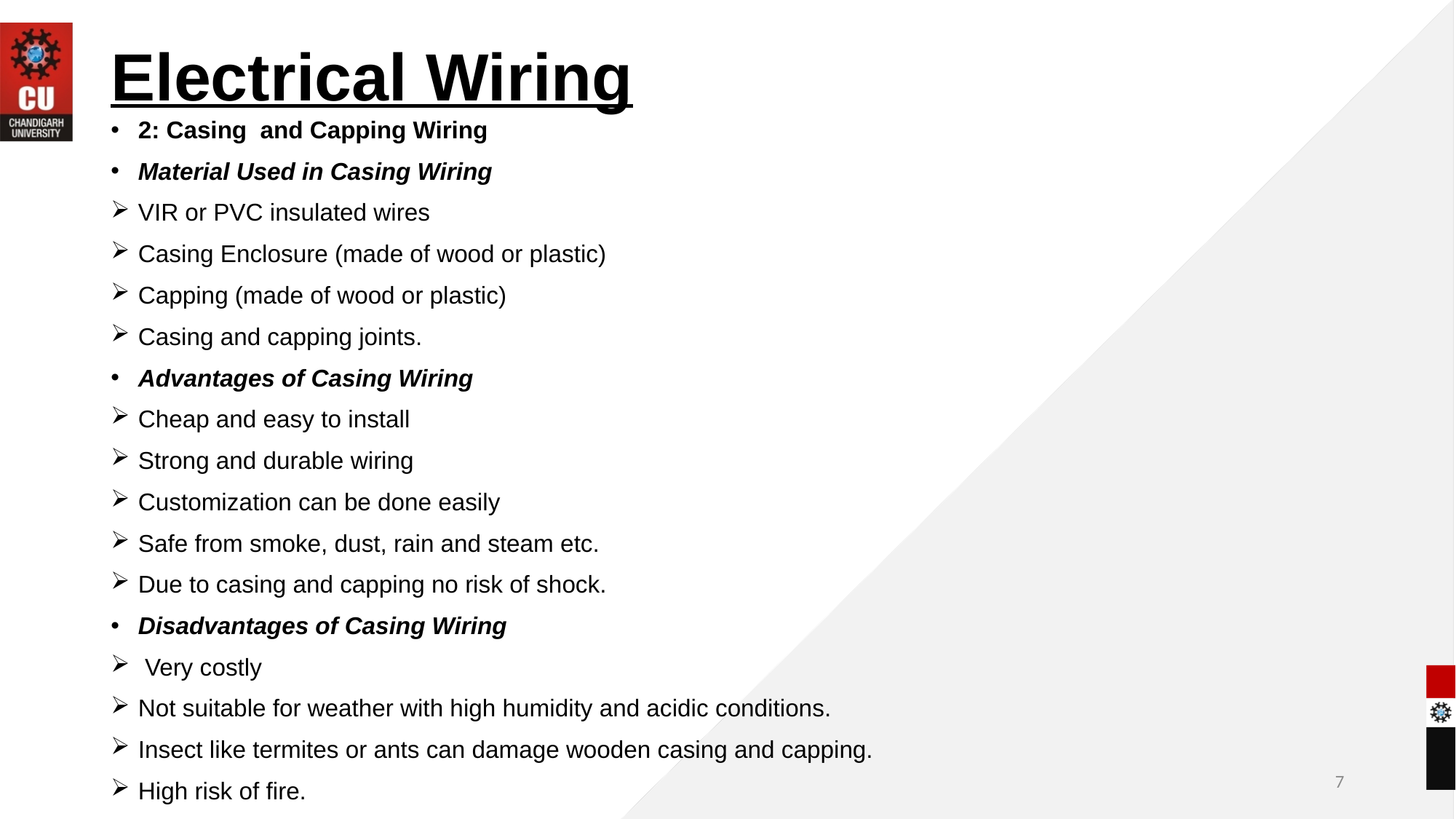

# Electrical Wiring
2: Casing  and Capping Wiring
Material Used in Casing Wiring
VIR or PVC insulated wires
Casing Enclosure (made of wood or plastic)
Capping (made of wood or plastic)
Casing and capping joints.
Advantages of Casing Wiring
Cheap and easy to install
Strong and durable wiring
Customization can be done easily
Safe from smoke, dust, rain and steam etc.
Due to casing and capping no risk of shock.
Disadvantages of Casing Wiring
 Very costly
Not suitable for weather with high humidity and acidic conditions.
Insect like termites or ants can damage wooden casing and capping.
High risk of fire.

7